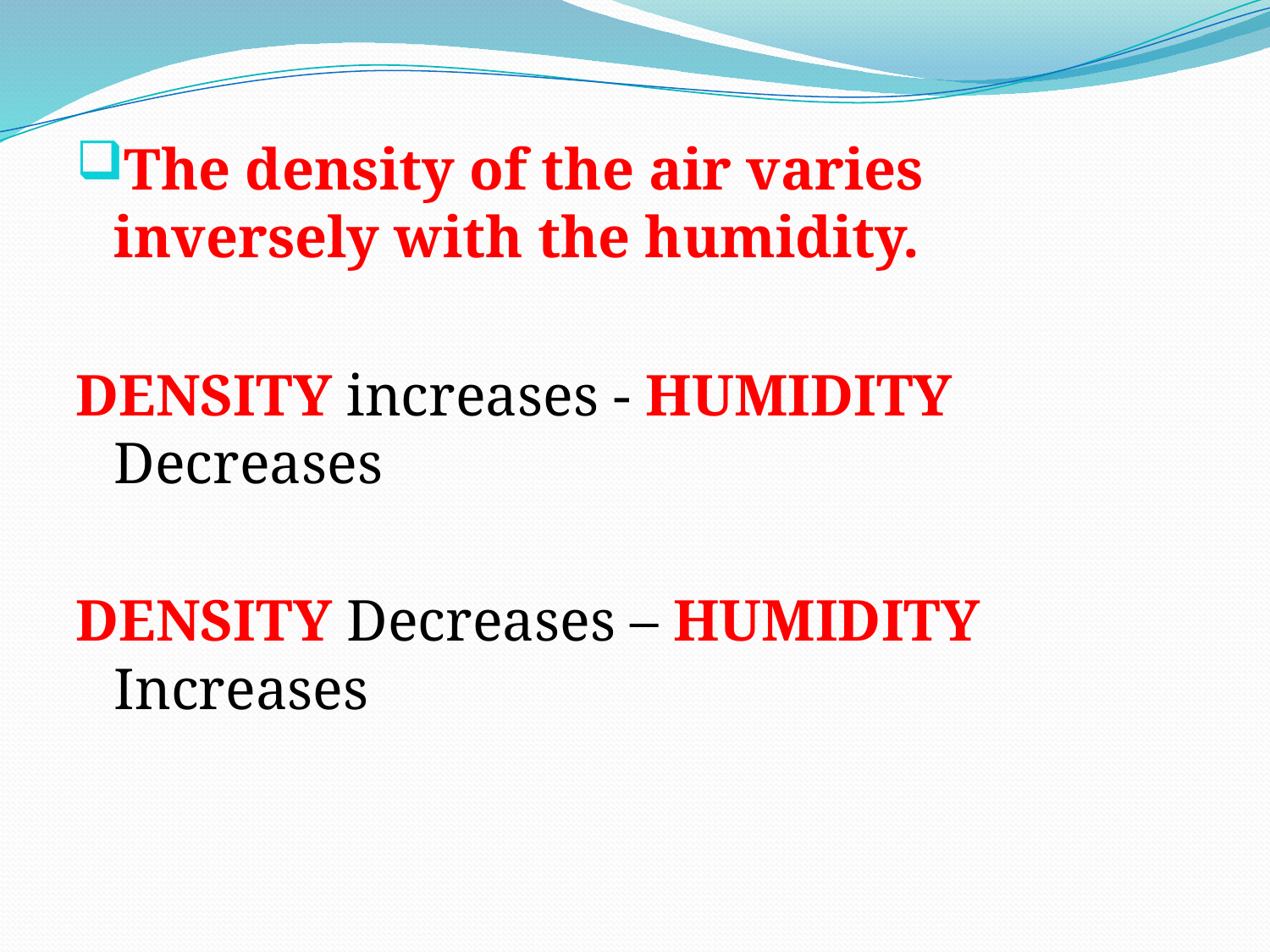

The density of the air varies inversely with the humidity.

DENSITY increases - HUMIDITY Decreases

DENSITY Decreases – HUMIDITY Increases